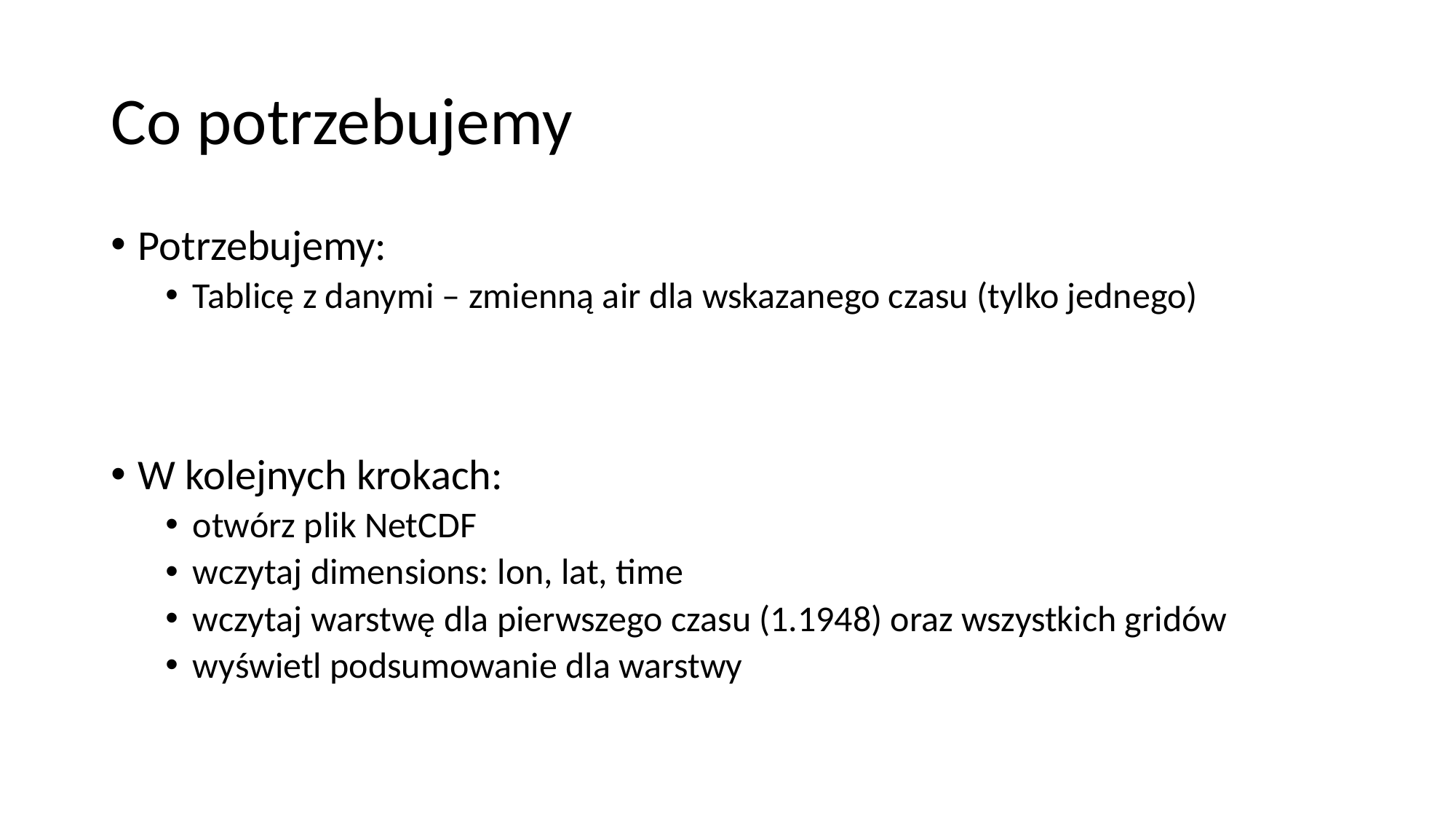

# Co potrzebujemy
Potrzebujemy:
Tablicę z danymi – zmienną air dla wskazanego czasu (tylko jednego)

W kolejnych krokach:
otwórz plik NetCDF
wczytaj dimensions: lon, lat, time
wczytaj warstwę dla pierwszego czasu (1.1948) oraz wszystkich gridów
wyświetl podsumowanie dla warstwy